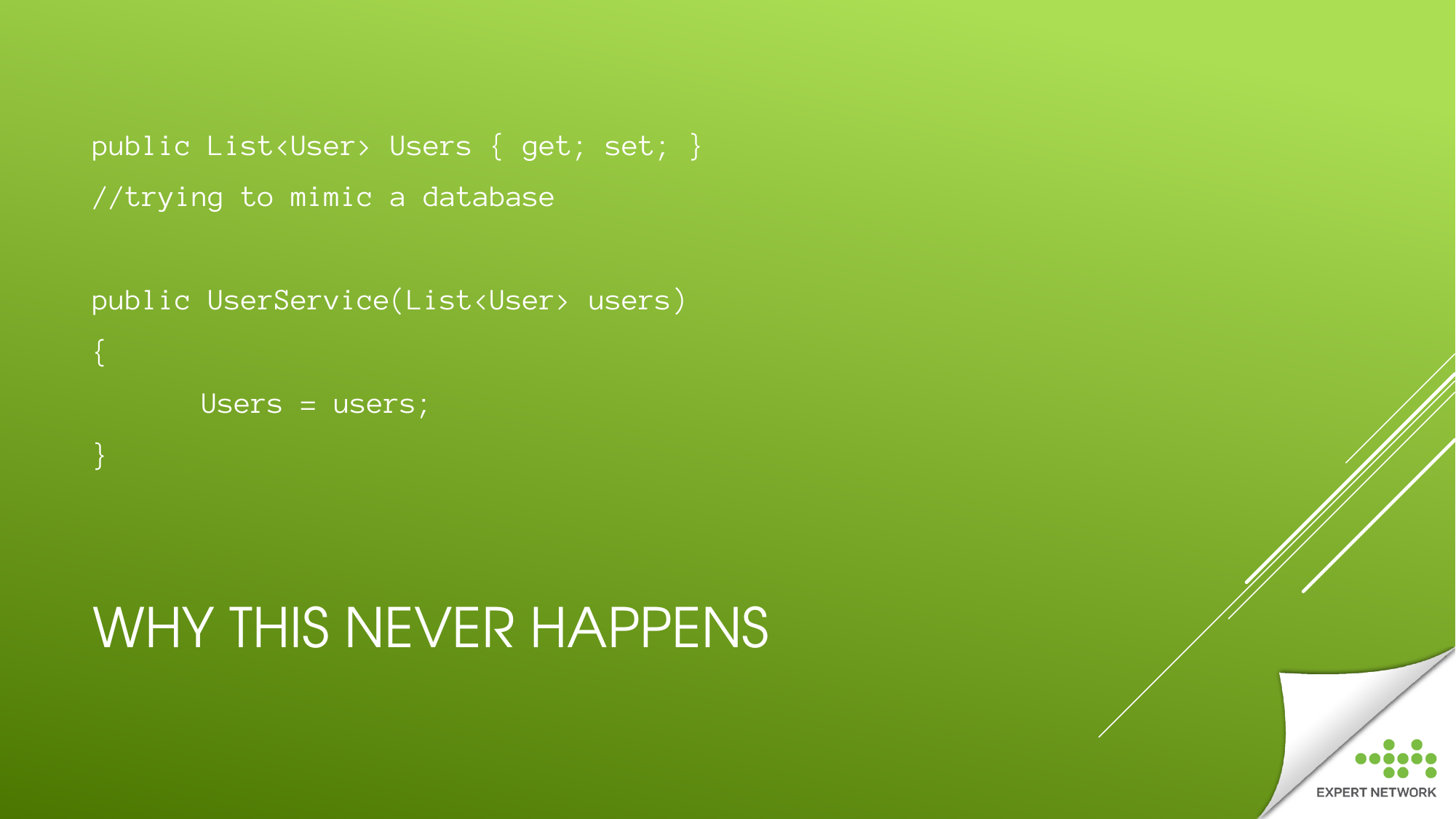

public List<User> Users { get; set; }
//trying to mimic a database

public UserService(List<User> users)
{
	Users = users;
}
# Why this never happens